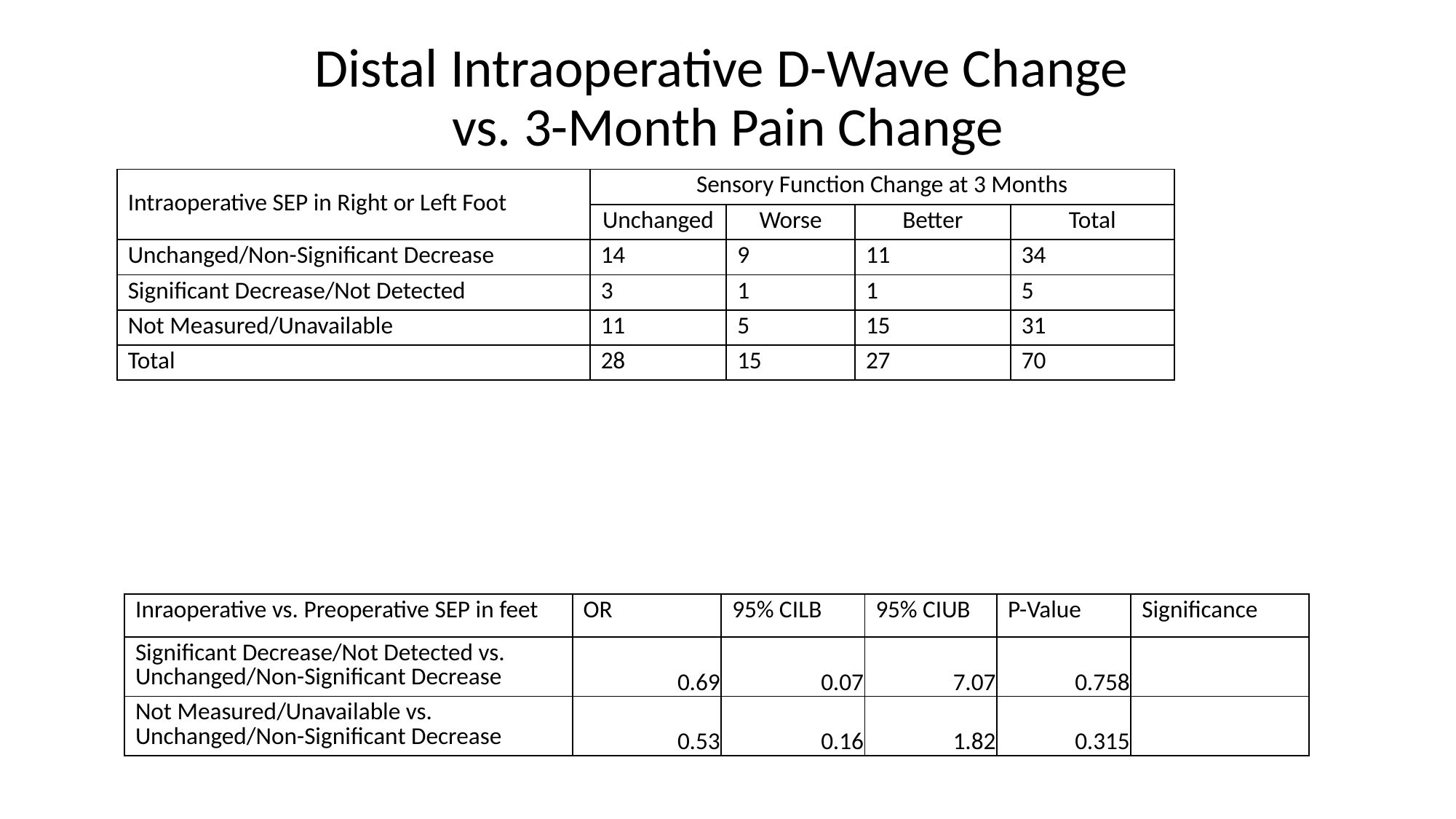

# Distal Intraoperative D-Wave Change vs. 3-Month Pain Change
| Intraoperative SEP in Right or Left Foot | Sensory Function Change at 3 Months |  |  |  |
| --- | --- | --- | --- | --- |
|  | Unchanged | Worse | Better | Total |
| Unchanged/Non-Significant Decrease | 14 | 9 | 11 | 34 |
| Significant Decrease/Not Detected | 3 | 1 | 1 | 5 |
| Not Measured/Unavailable | 11 | 5 | 15 | 31 |
| Total | 28 | 15 | 27 | 70 |
| Inraoperative vs. Preoperative SEP in feet | OR | 95% CILB | 95% CIUB | P-Value | Significance |
| --- | --- | --- | --- | --- | --- |
| Significant Decrease/Not Detected vs. Unchanged/Non-Significant Decrease | 0.69 | 0.07 | 7.07 | 0.758 |  |
| Not Measured/Unavailable vs. Unchanged/Non-Significant Decrease | 0.53 | 0.16 | 1.82 | 0.315 |  |